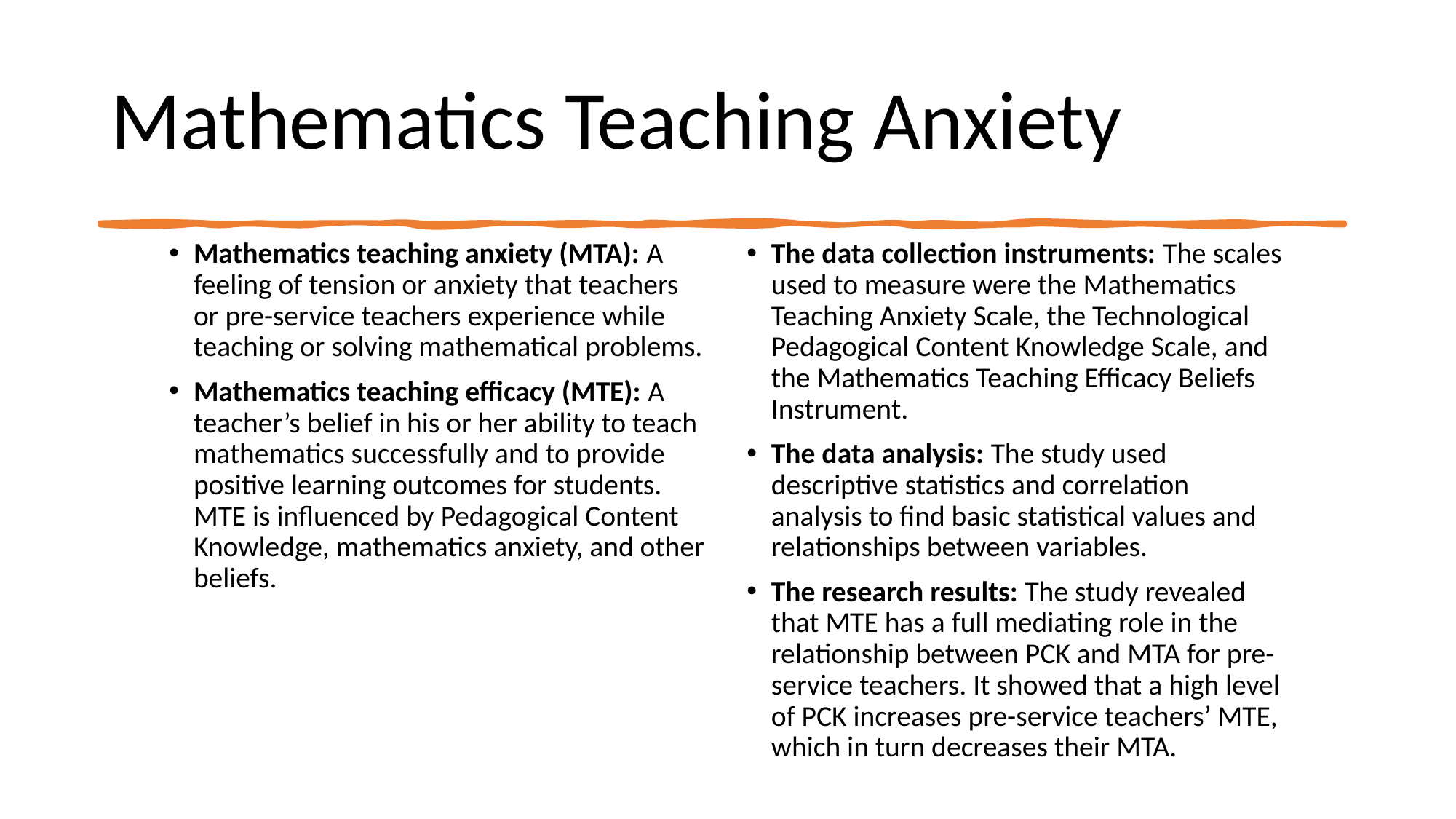

# Mathematics Teaching Anxiety

Mathematics teaching anxiety (MTA): A feeling of tension or anxiety that teachers or pre-service teachers experience while teaching or solving mathematical problems.
Mathematics teaching efficacy (MTE): A teacher’s belief in his or her ability to teach mathematics successfully and to provide positive learning outcomes for students. MTE is influenced by Pedagogical Content Knowledge, mathematics anxiety, and other beliefs.

The data collection instruments: The scales used to measure were the Mathematics Teaching Anxiety Scale, the Technological Pedagogical Content Knowledge Scale, and the Mathematics Teaching Efficacy Beliefs Instrument.
The data analysis: The study used descriptive statistics and correlation analysis to find basic statistical values and relationships between variables.
The research results: The study revealed that MTE has a full mediating role in the relationship between PCK and MTA for pre-service teachers. It showed that a high level of PCK increases pre-service teachers’ MTE, which in turn decreases their MTA.